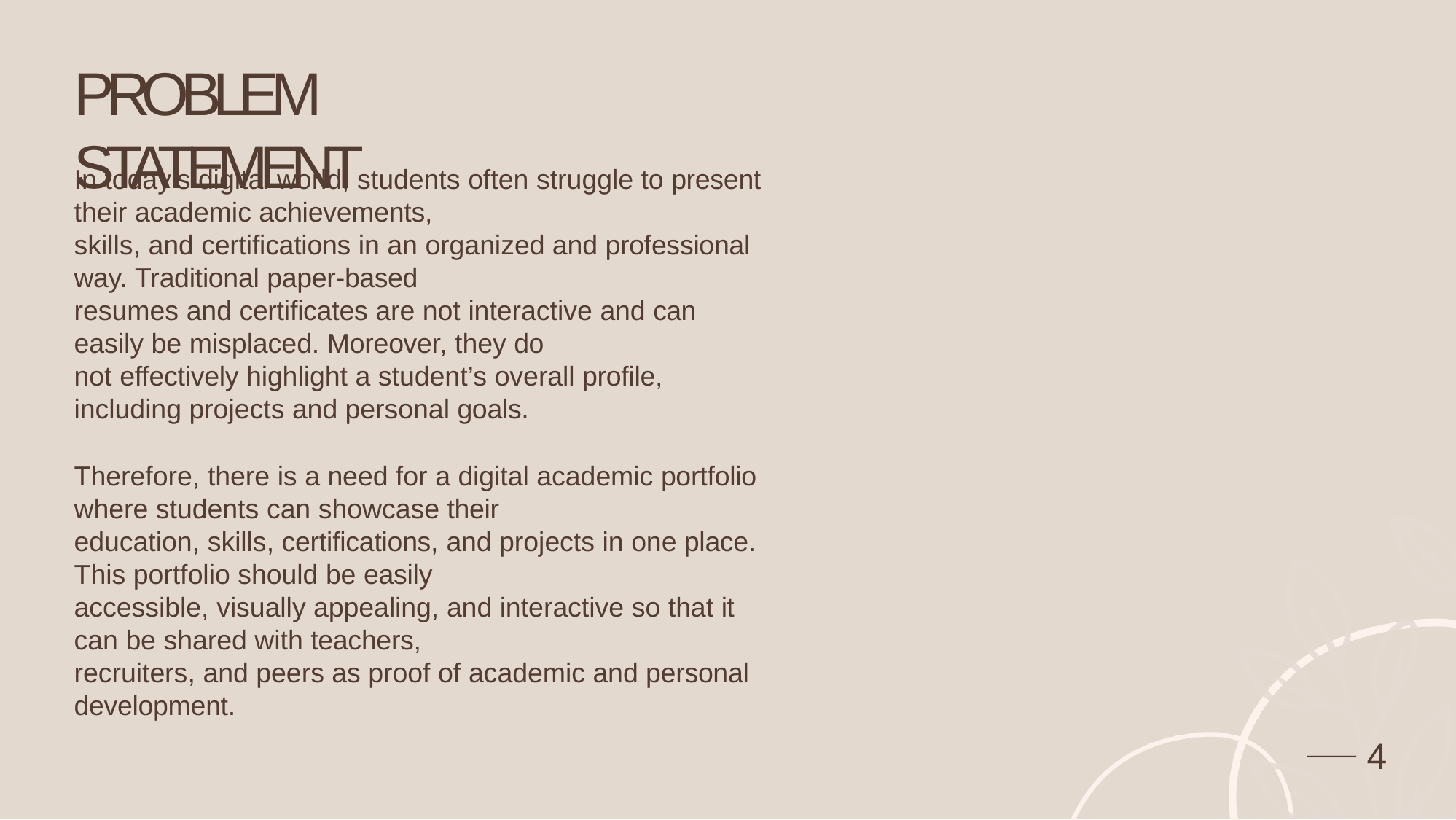

# PROBLEM STATEMENT
In today’s digital world, students often struggle to present their academic achievements,
skills, and certifications in an organized and professional way. Traditional paper-based
resumes and certificates are not interactive and can easily be misplaced. Moreover, they do
not effectively highlight a student’s overall profile, including projects and personal goals.

Therefore, there is a need for a digital academic portfolio where students can showcase their
education, skills, certifications, and projects in one place.
This portfolio should be easily
accessible, visually appealing, and interactive so that it can be shared with teachers,
recruiters, and peers as proof of academic and personal development.
4